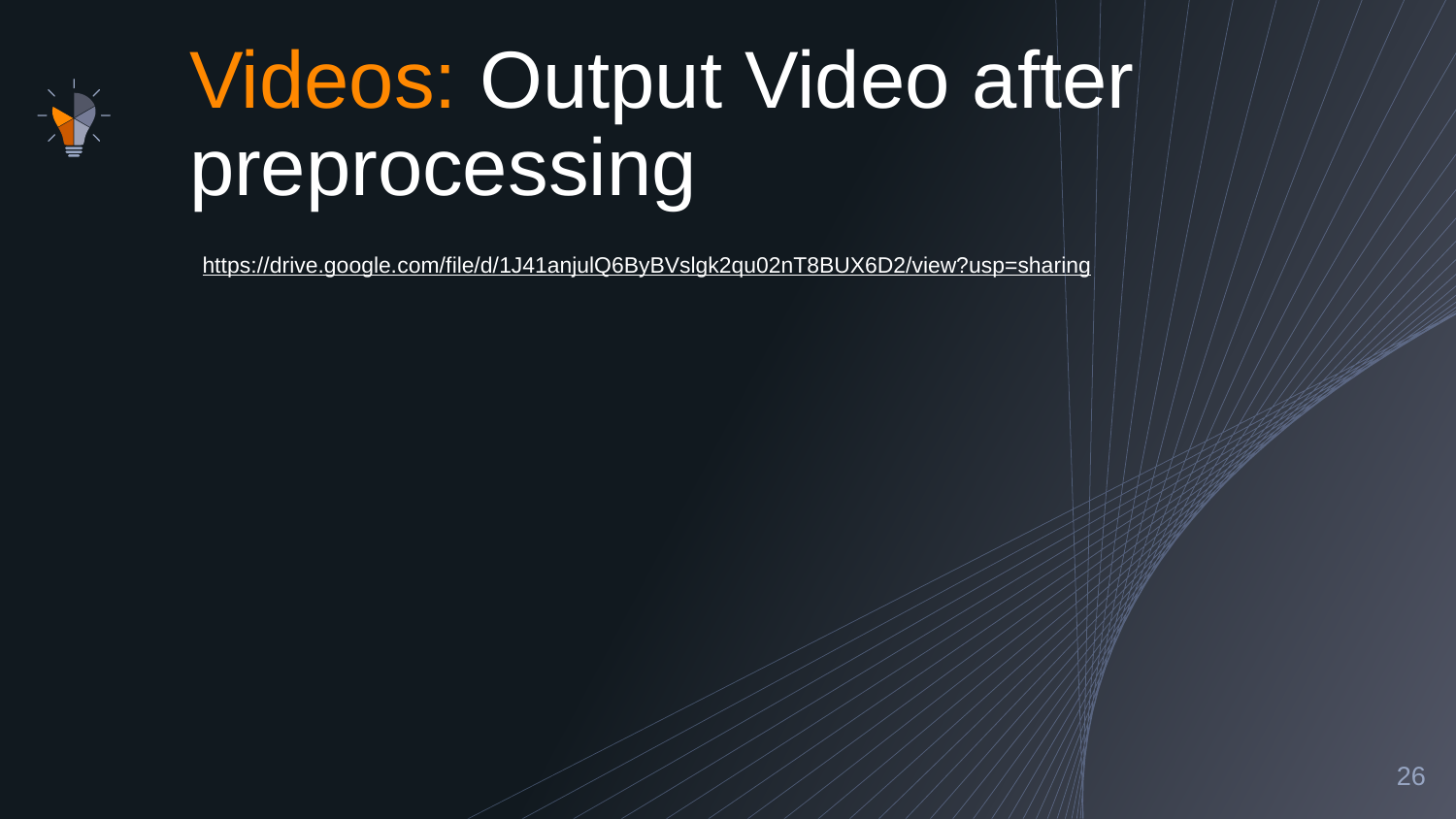

# Videos: Output Video after  preprocessing

https://drive.google.com/file/d/1J41anjulQ6ByBVslgk2qu02nT8BUX6D2/view?usp=sharing
26